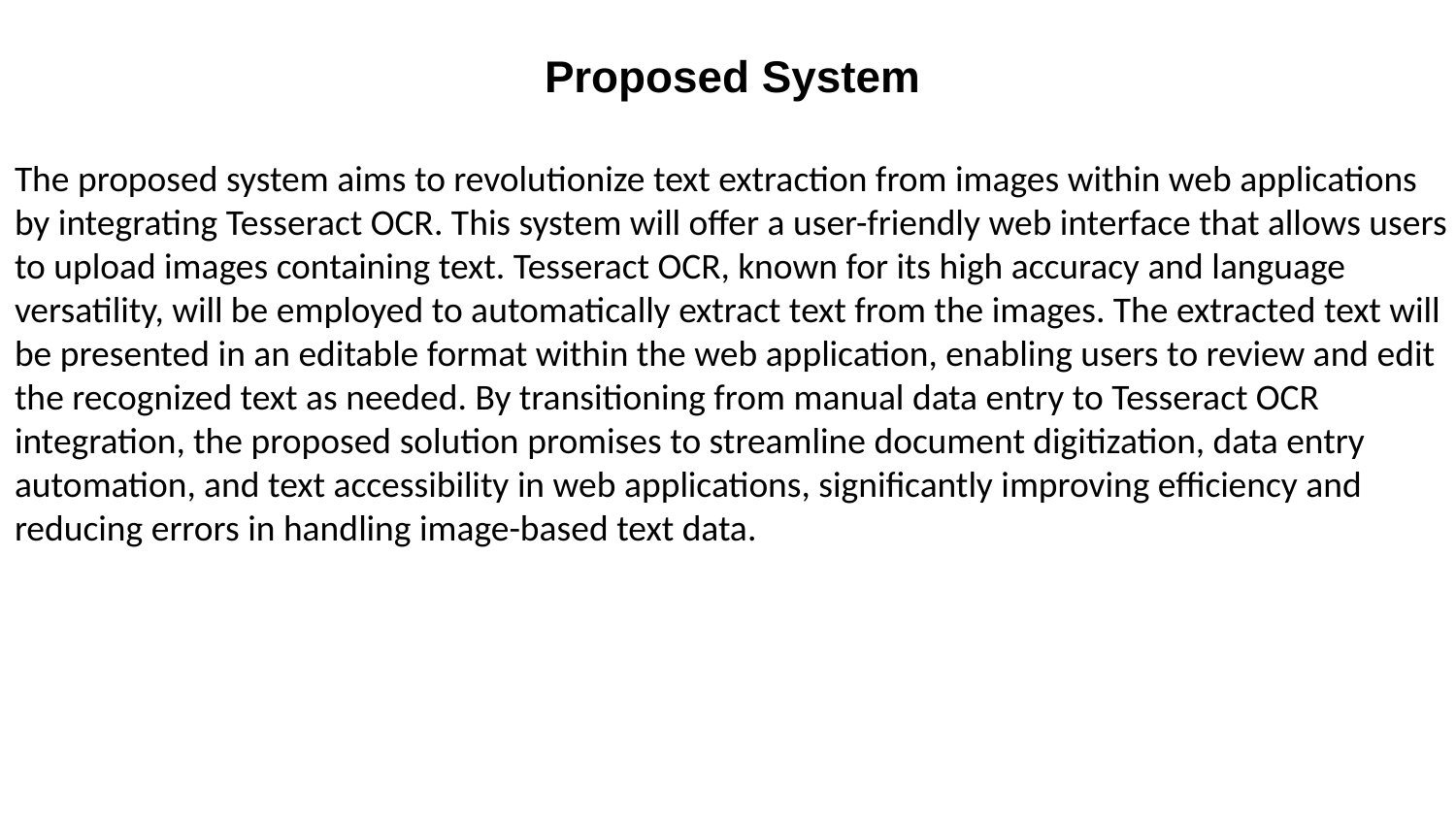

Proposed System

The proposed system aims to revolutionize text extraction from images within web applications by integrating Tesseract OCR. This system will offer a user-friendly web interface that allows users to upload images containing text. Tesseract OCR, known for its high accuracy and language versatility, will be employed to automatically extract text from the images. The extracted text will be presented in an editable format within the web application, enabling users to review and edit the recognized text as needed. By transitioning from manual data entry to Tesseract OCR integration, the proposed solution promises to streamline document digitization, data entry automation, and text accessibility in web applications, significantly improving efficiency and reducing errors in handling image-based text data.